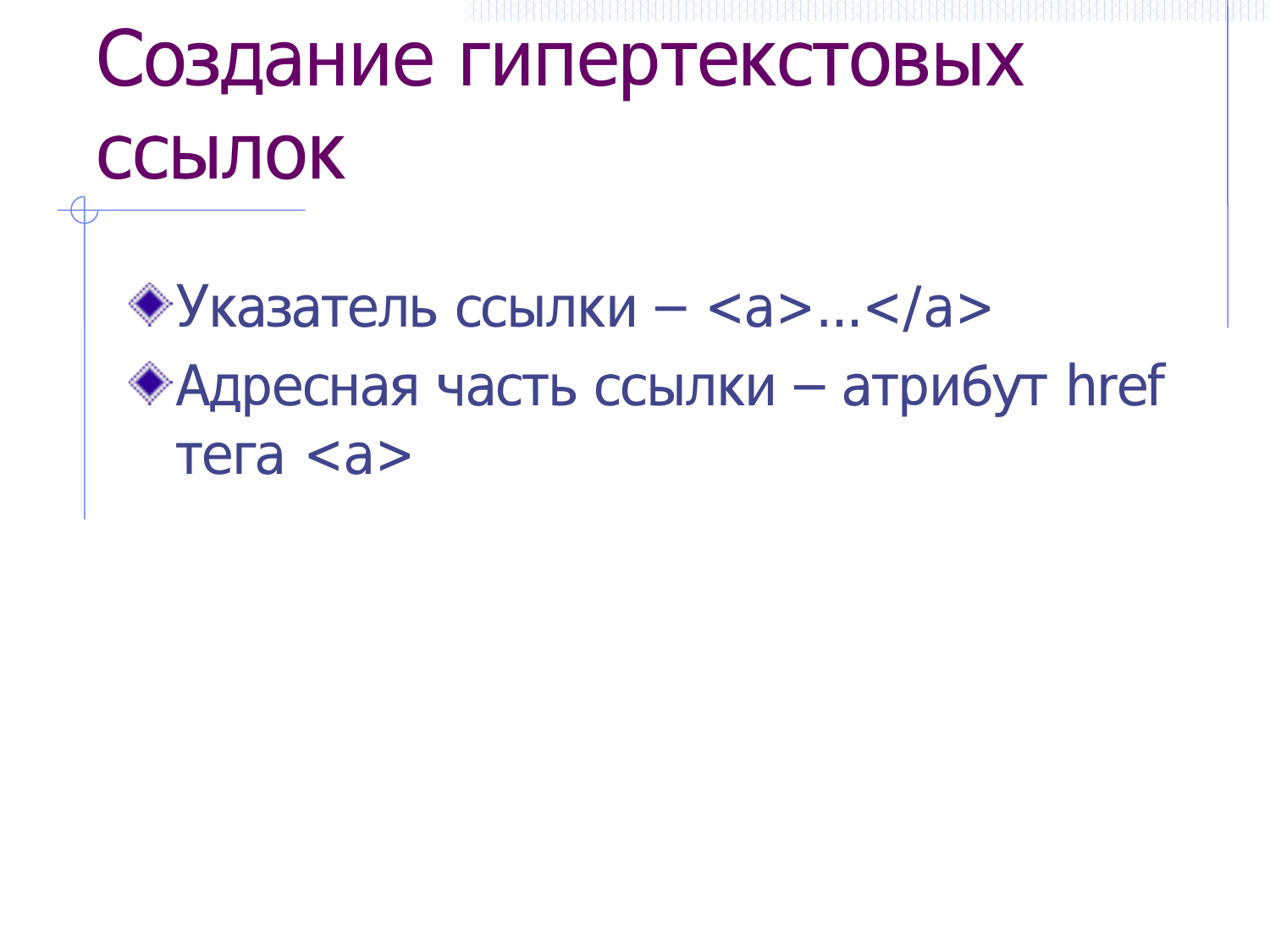

# Создание гипертекстовых ссылок
Указатель ссылки – <a>…</a>
Адресная часть ссылки – атрибут href тега <a>